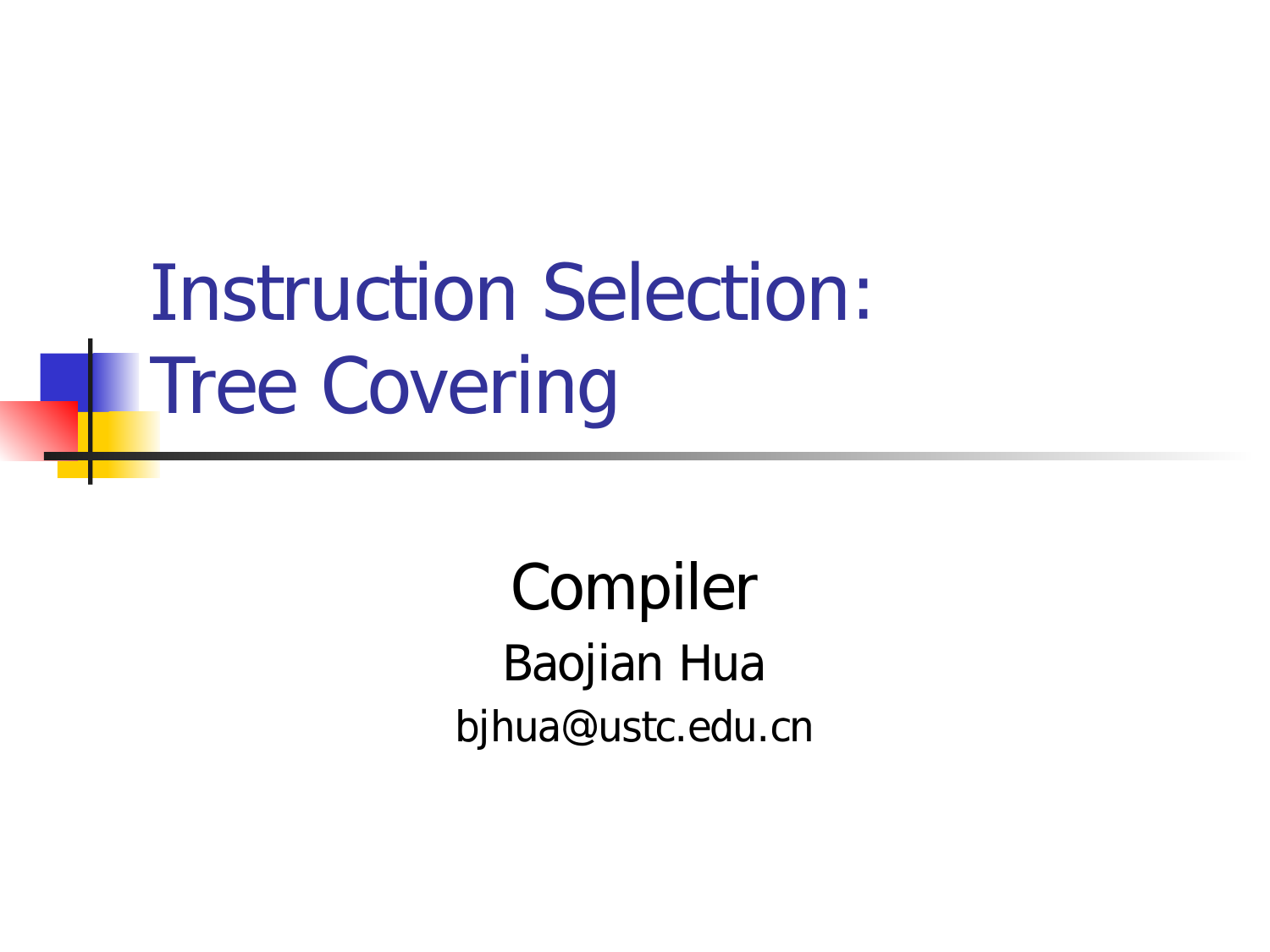

# Instruction Selection: Tree Covering
Compiler
Baojian Hua
bjhua@ustc.edu.cn